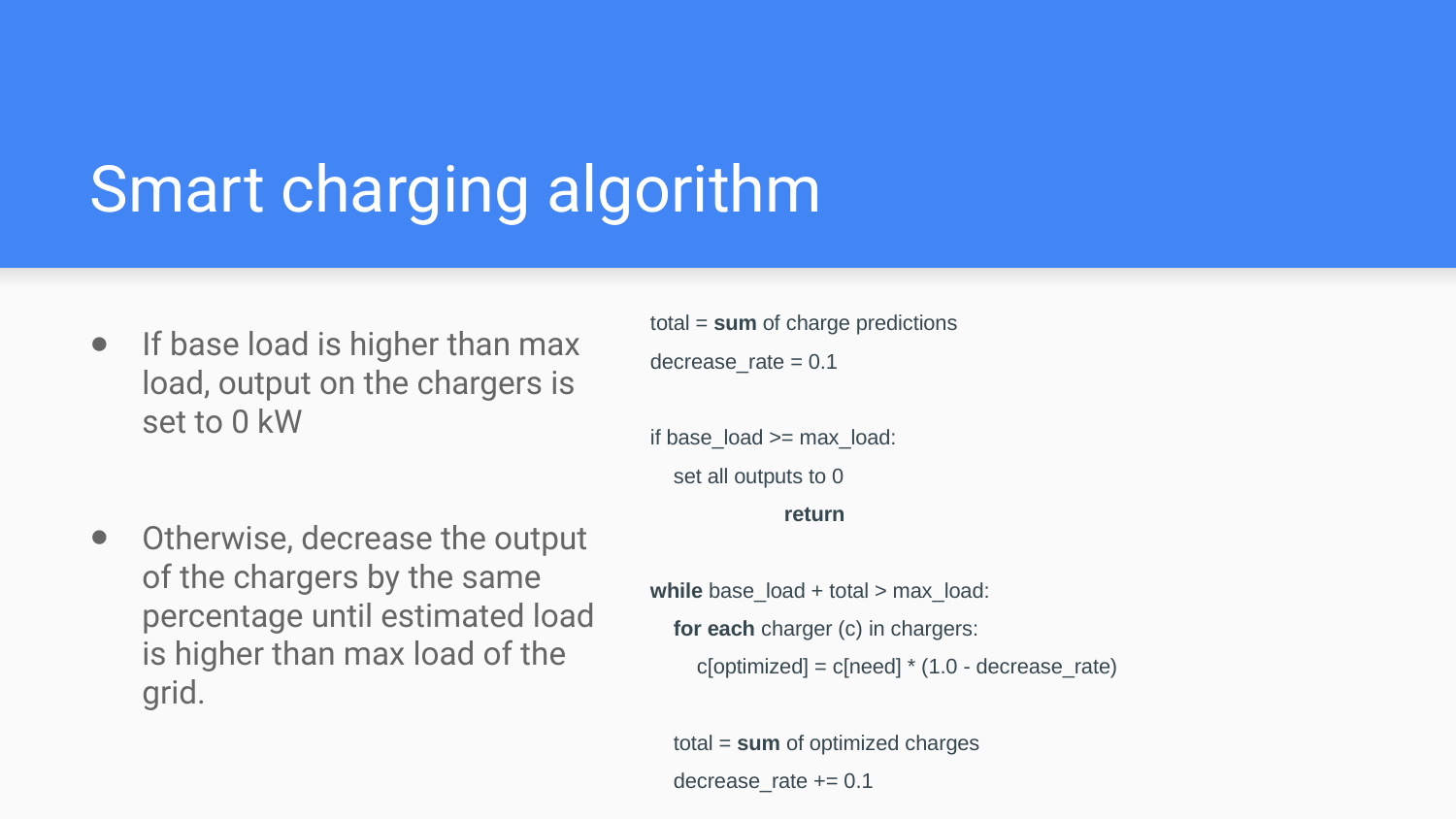

# Smart charging algorithm
    total = sum of charge predictions
    decrease_rate = 0.1

    if base_load >= max_load:
        set all outputs to 0
	  return

    while base_load + total > max_load:
        for each charger (c) in chargers:
            c[optimized] = c[need] * (1.0 - decrease_rate)

        total = sum of optimized charges
        decrease_rate += 0.1

If base load is higher than max load, output on the chargers is set to 0 kW
Otherwise, decrease the output of the chargers by the same percentage until estimated load is higher than max load of the grid.